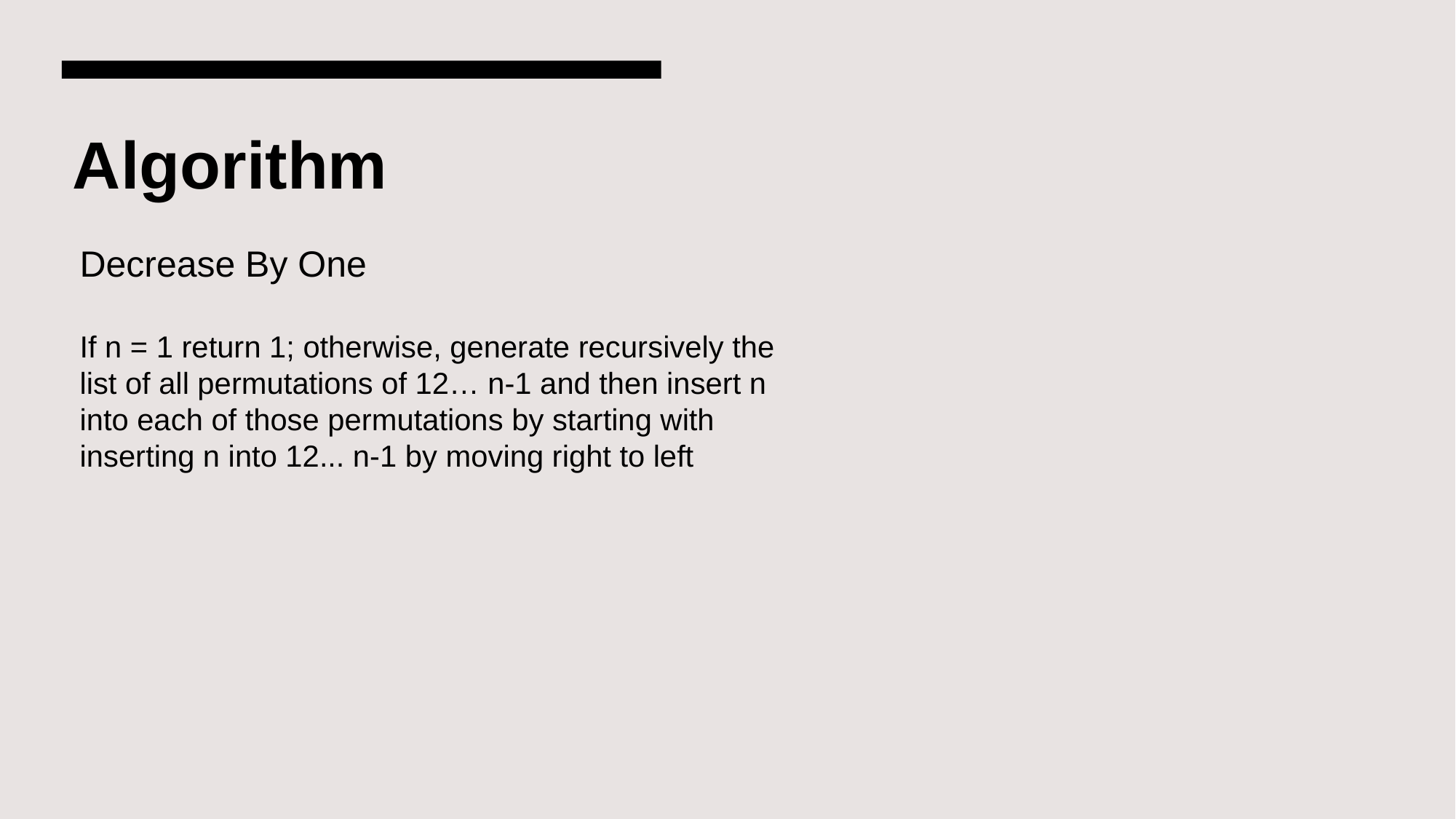

# Algorithm
Decrease By One

If n = 1 return 1; otherwise, generate recursively the list of all permutations of 12… n-1 and then insert n into each of those permutations by starting with inserting n into 12... n-1 by moving right to left